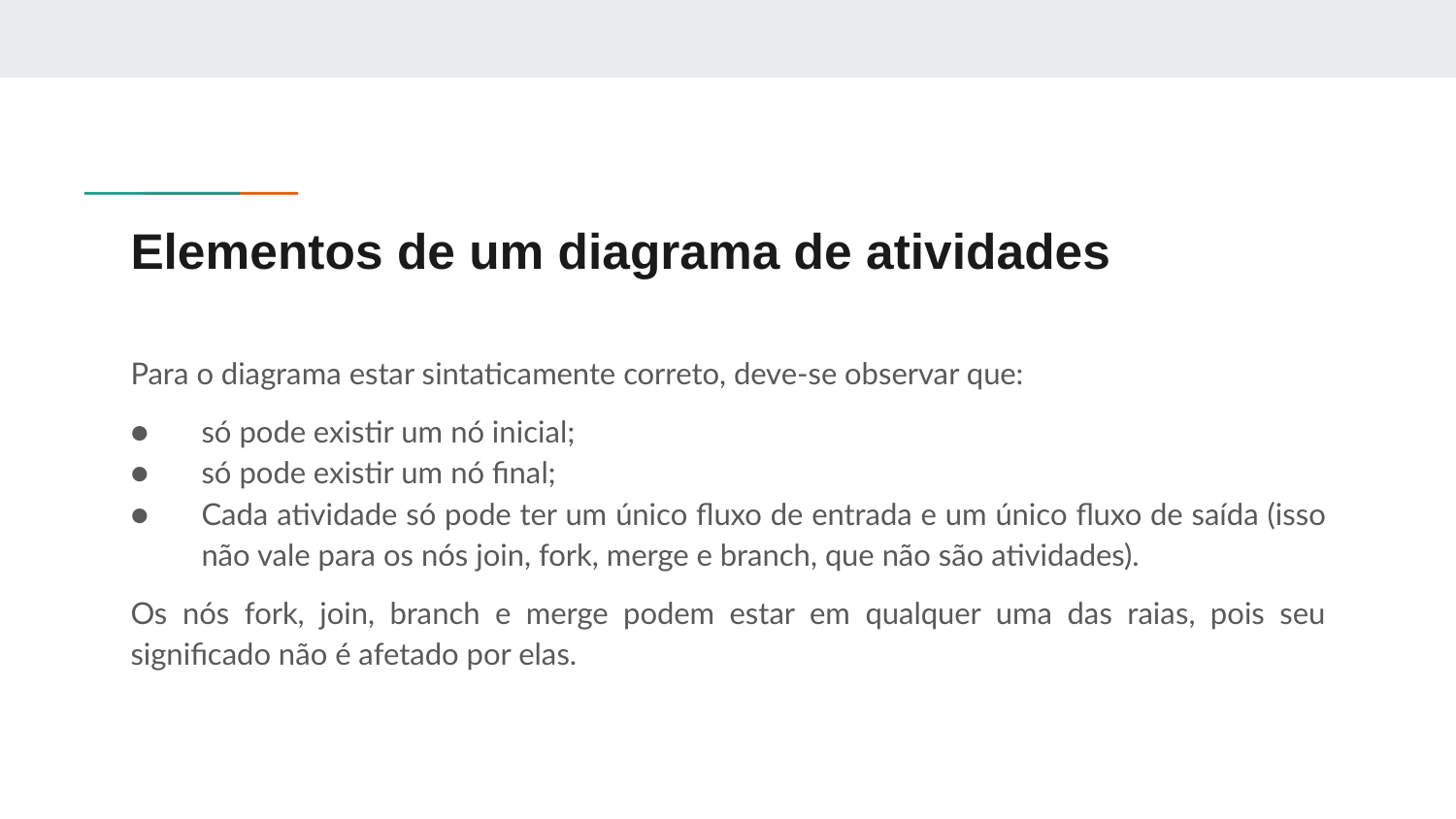

# Elementos de um diagrama de atividades
Para o diagrama estar sintaticamente correto, deve-se observar que:
só pode existir um nó inicial;
só pode existir um nó final;
Cada atividade só pode ter um único fluxo de entrada e um único fluxo de saída (isso não vale para os nós join, fork, merge e branch, que não são atividades).
Os nós fork, join, branch e merge podem estar em qualquer uma das raias, pois seu significado não é afetado por elas.